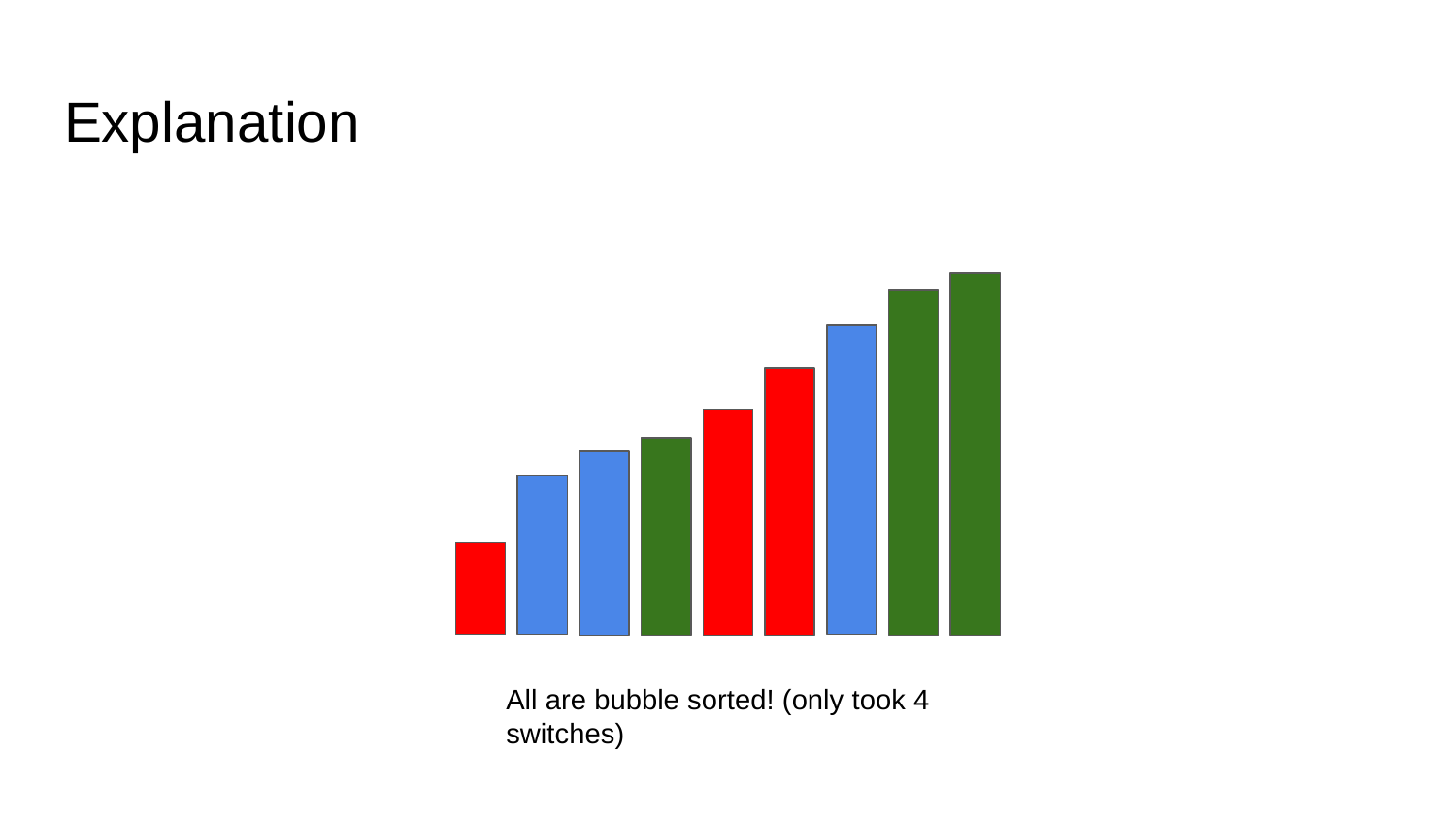

# Explanation

All are bubble sorted! (only took 4 switches)